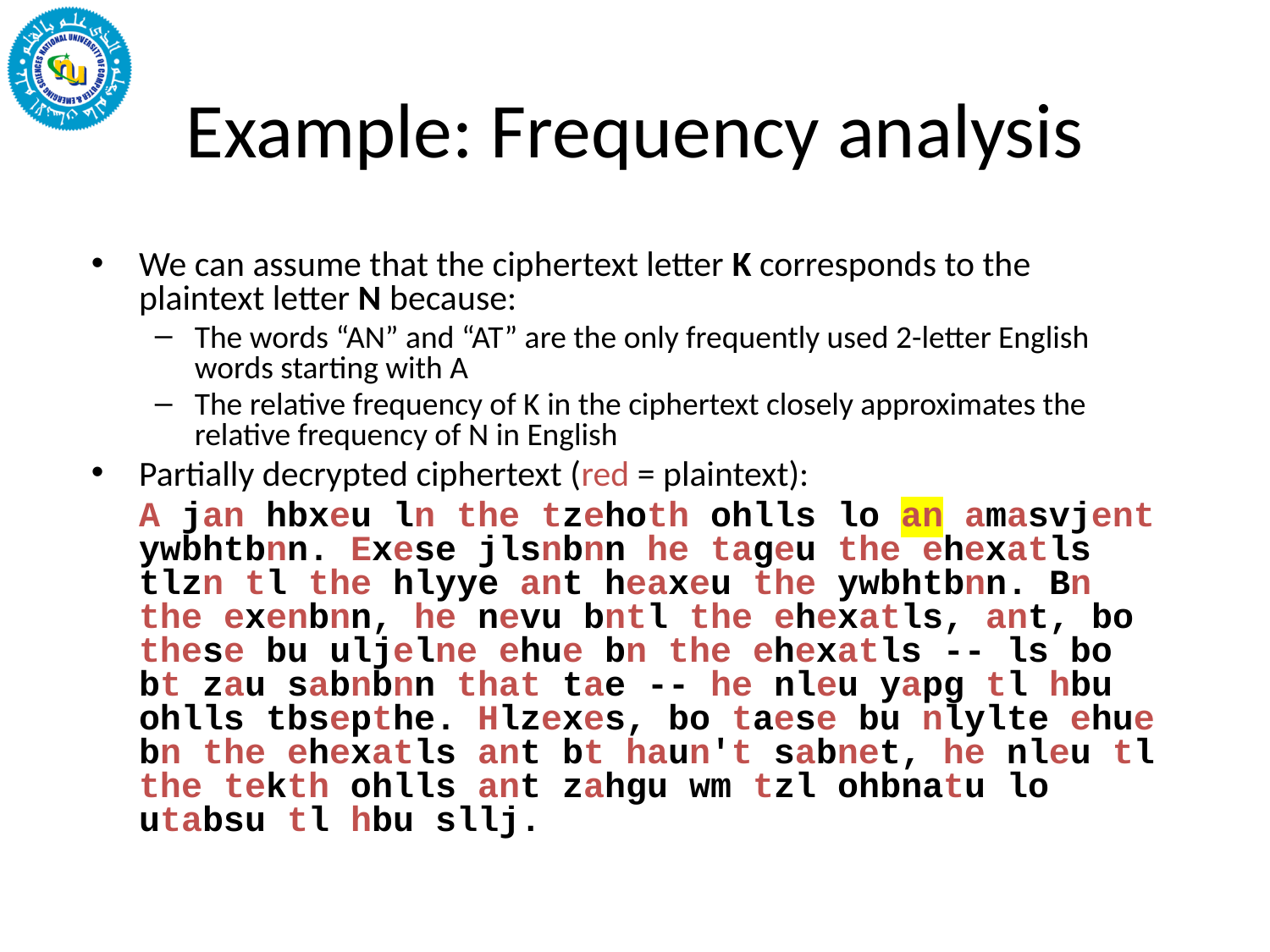

# Example: Frequency analysis
We can assume that the ciphertext letter K corresponds to the plaintext letter N because:
The words “AN” and “AT” are the only frequently used 2-letter English words starting with A
The relative frequency of K in the ciphertext closely approximates the relative frequency of N in English
Partially decrypted ciphertext (red = plaintext):
	A jan hbxeu ln the tzehoth ohlls lo an amasvjent ywbhtbnn. Exese jlsnbnn he tageu the ehexatls tlzn tl the hlyye ant heaxeu the ywbhtbnn. Bn the exenbnn, he nevu bntl the ehexatls, ant, bo these bu uljelne ehue bn the ehexatls -- ls bo bt zau sabnbnn that tae -- he nleu yapg tl hbu ohlls tbsepthe. Hlzexes, bo taese bu nlylte ehue bn the ehexatls ant bt haun't sabnet, he nleu tl the tekth ohlls ant zahgu wm tzl ohbnatu lo utabsu tl hbu sllj.